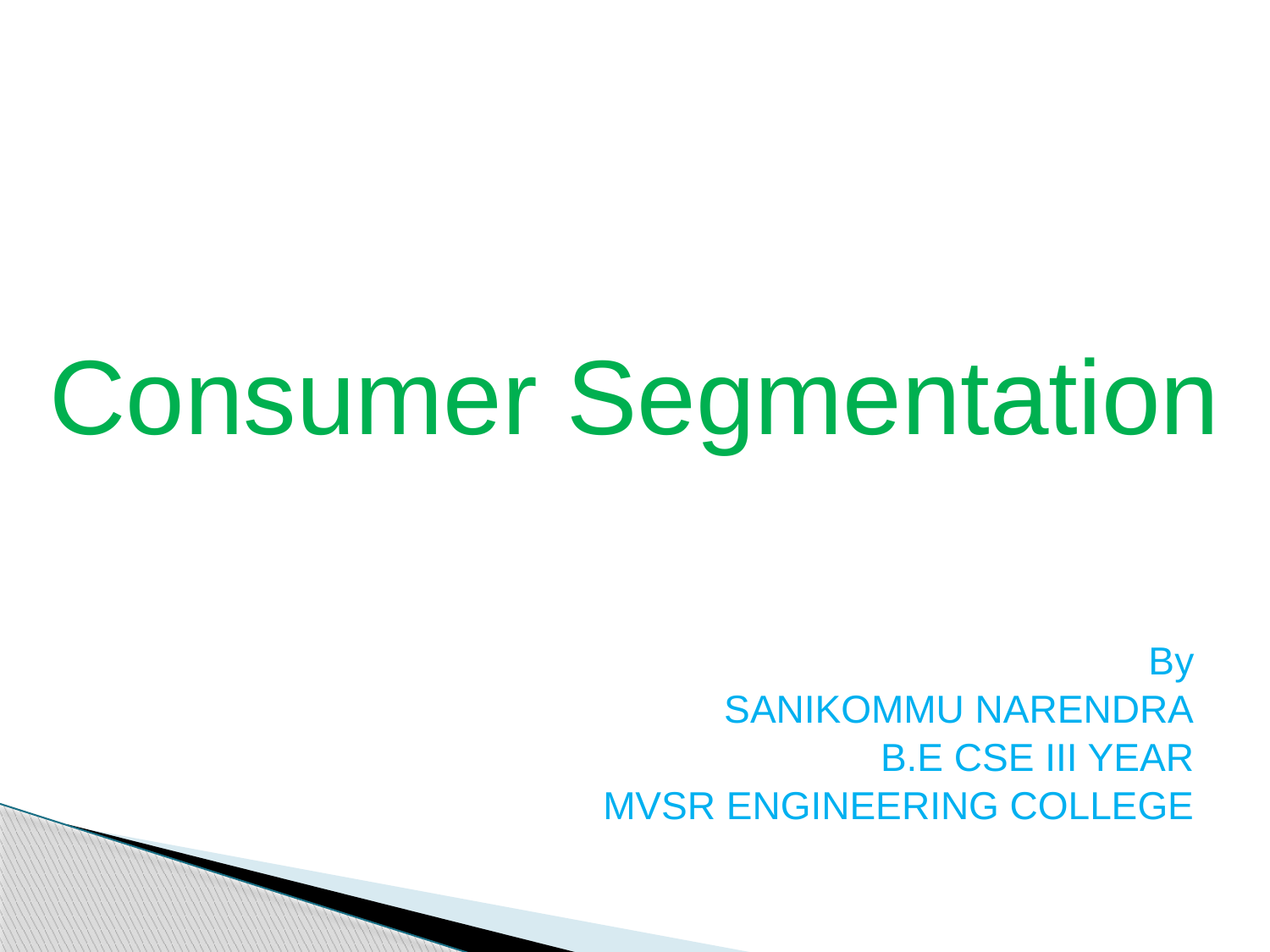

# Consumer Segmentation

By
SANIKOMMU NARENDRA
B.E CSE III YEAR
MVSR ENGINEERING COLLEGE